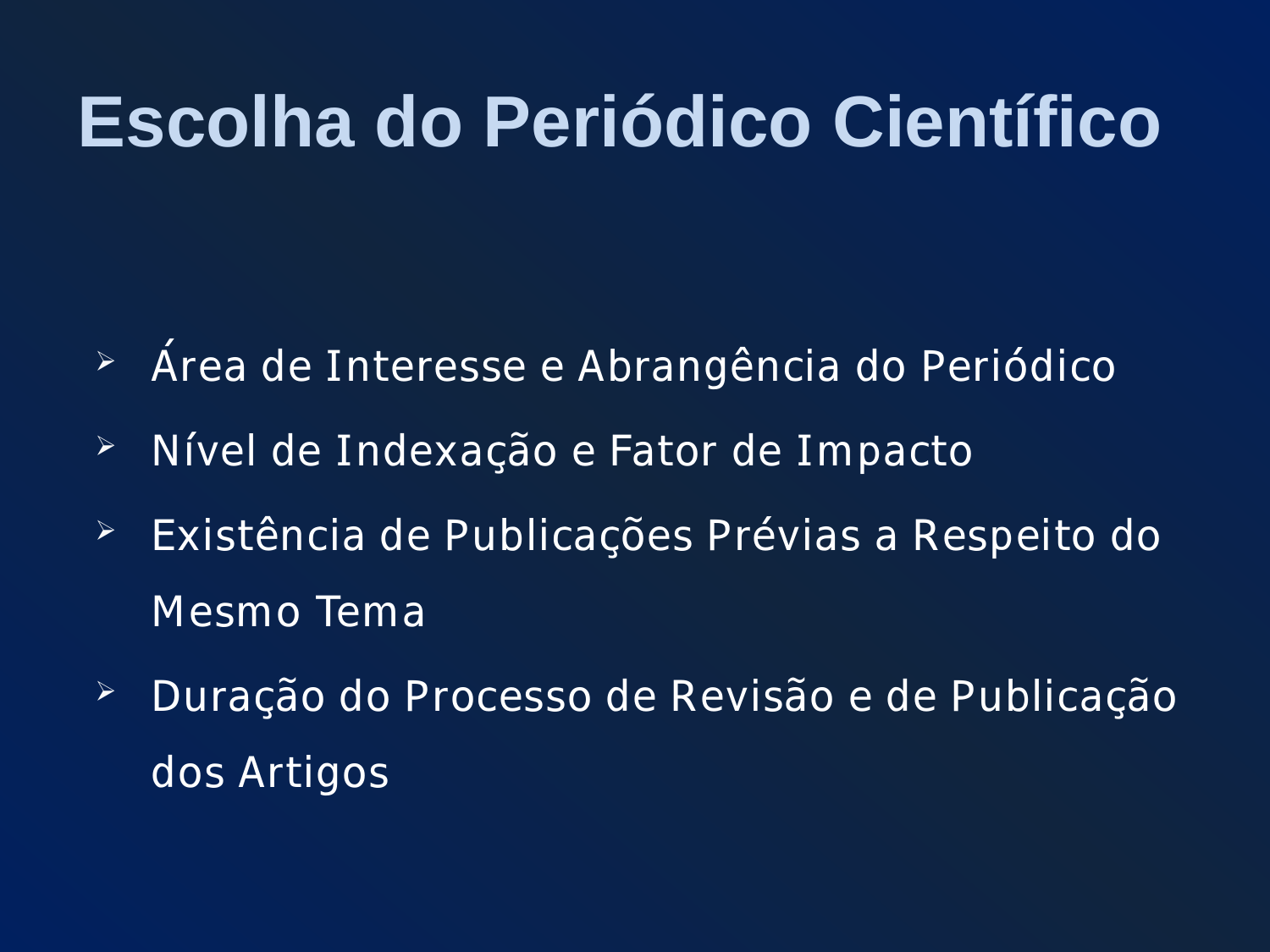

# Escolha do Periódico Científico

Área de Interesse e Abrangência do Periódico
Nível de Indexação e Fator de Impacto
Existência de Publicações Prévias a Respeito do Mesmo Tema
Duração do Processo de Revisão e de Publicação dos Artigos